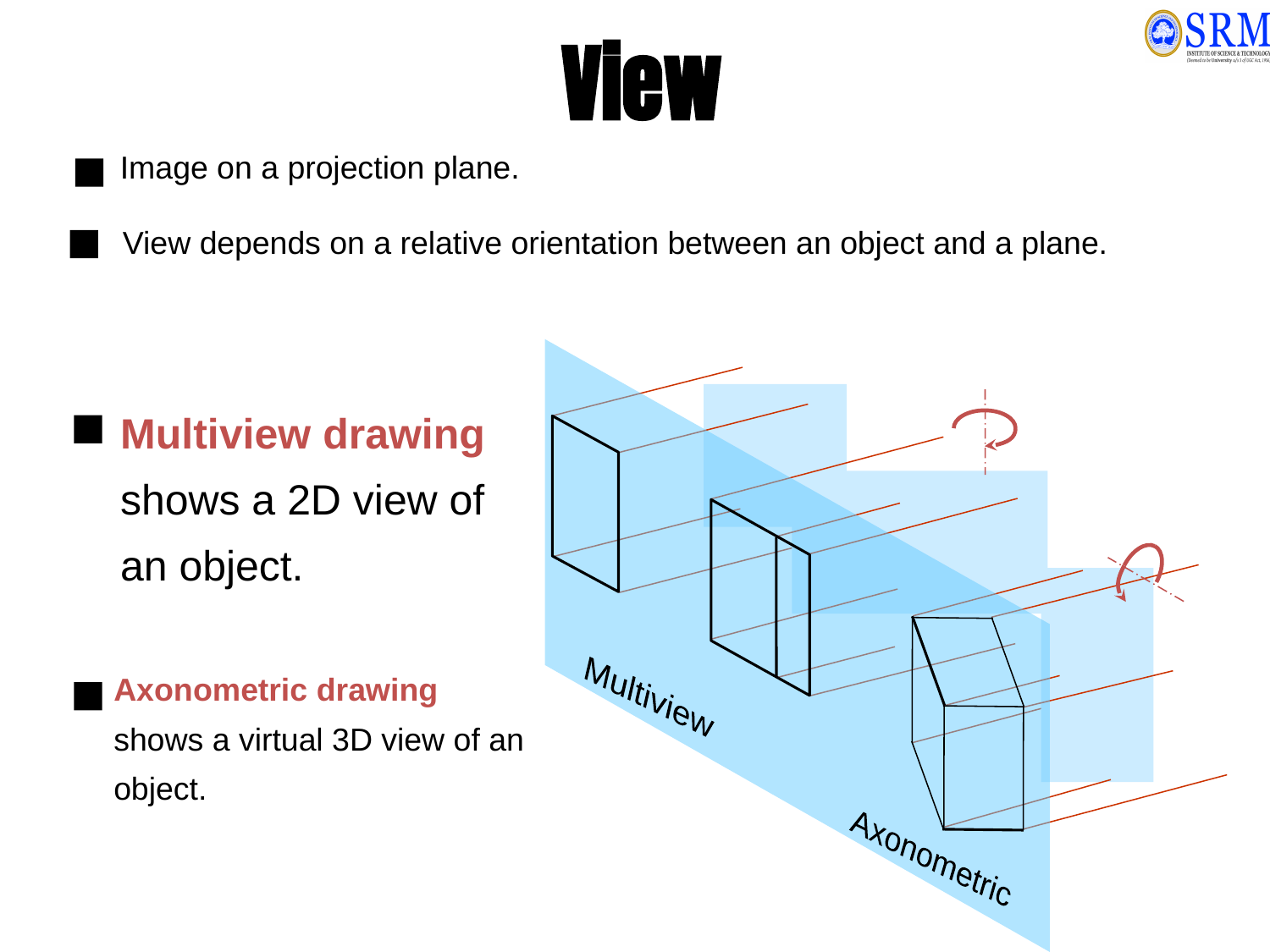

View
Image on a projection plane.

View depends on a relative orientation between an object and a plane.

Rotate

Multiview drawing
shows a 2D view of an object.

Tilt

Axonometric drawing
shows a virtual 3D view of an object.

Multiview

Axonometric